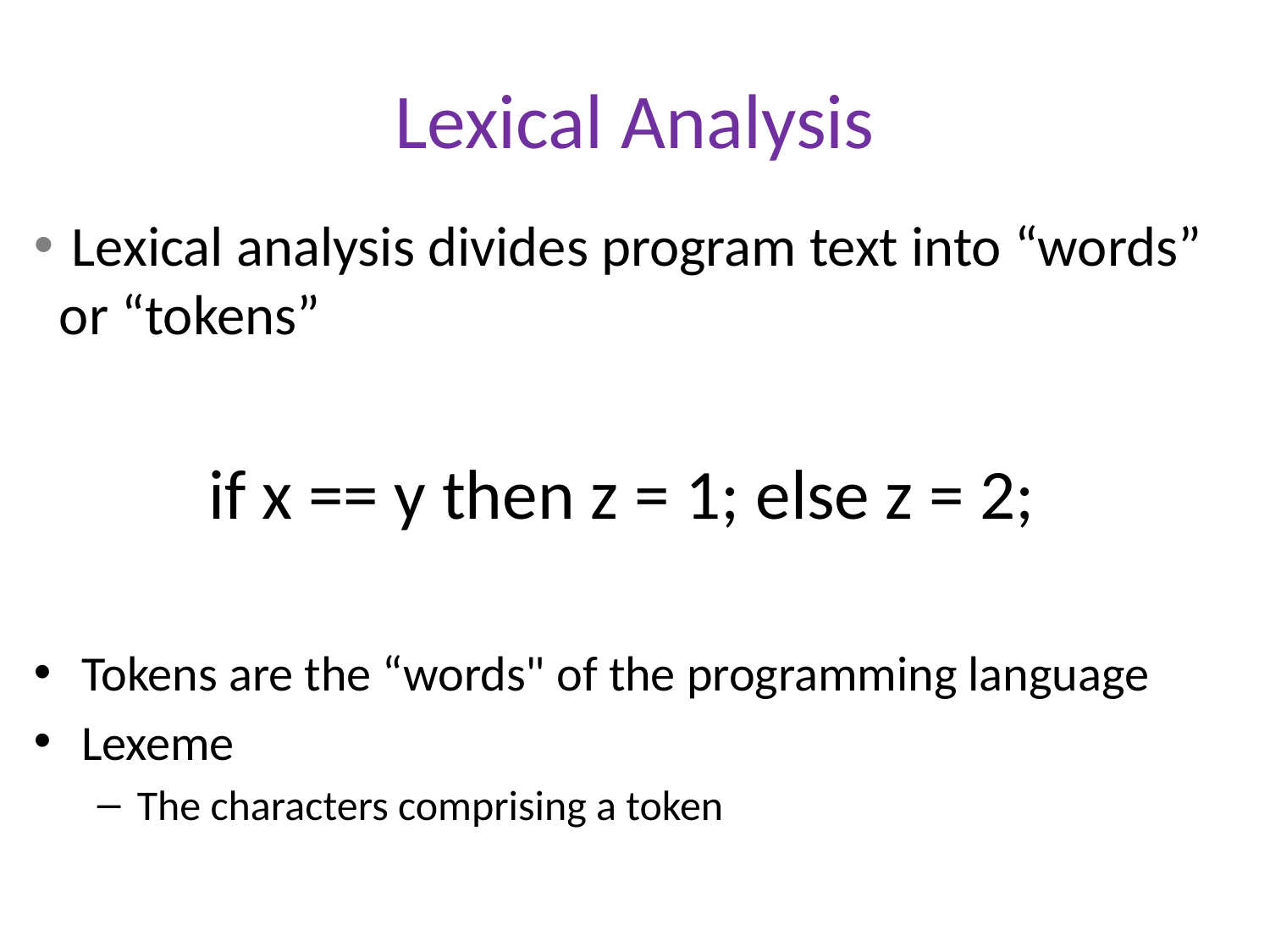

# Lexical Analysis

 Lexical analysis divides program text into “words” or “tokens”

           if x == y then z = 1; else z = 2;

Tokens are the “words" of the programming language
Lexeme
The characters comprising a token